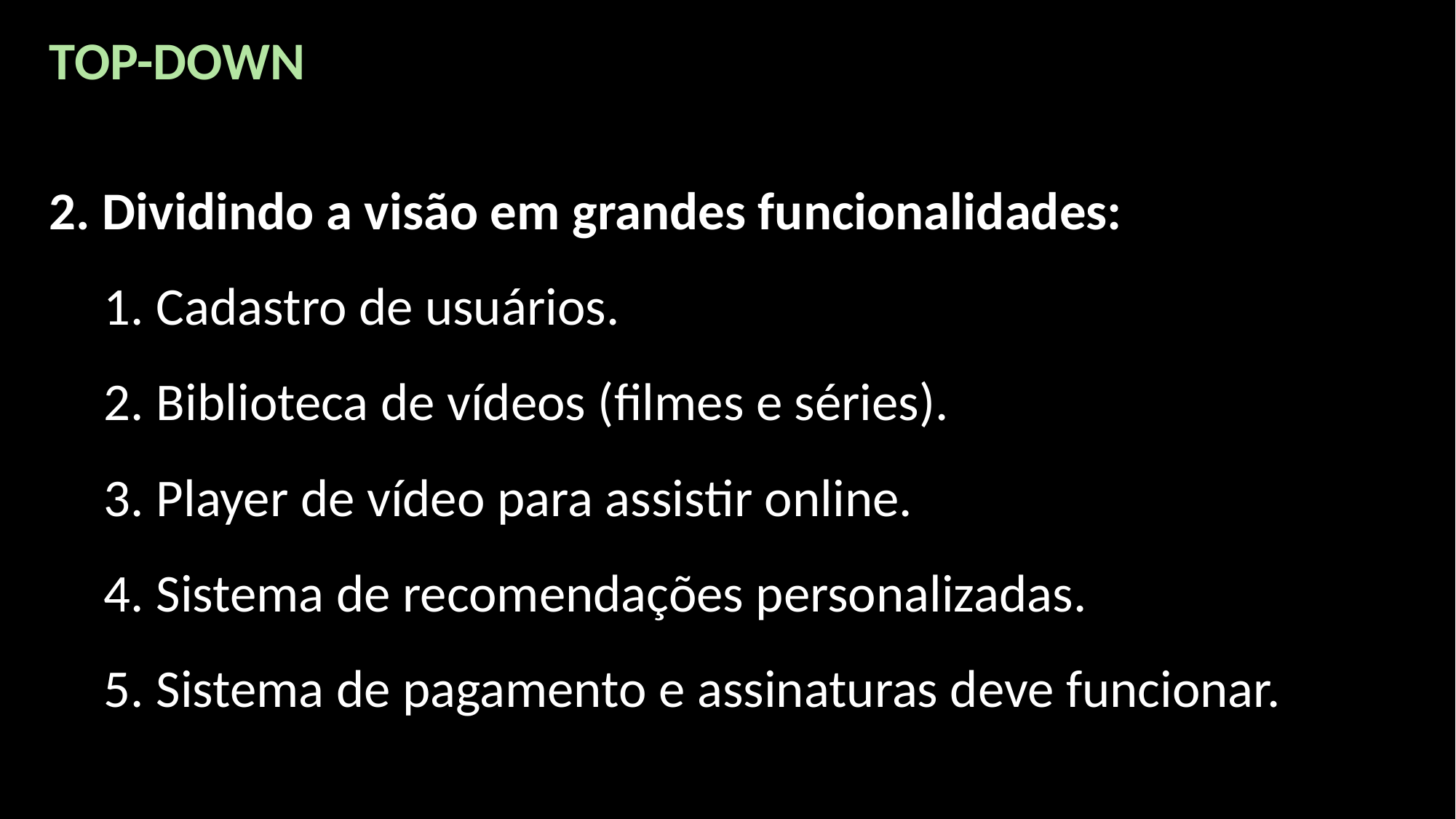

TOP-DOWN
2. Dividindo a visão em grandes funcionalidades:
 Cadastro de usuários.
 Biblioteca de vídeos (filmes e séries).
 Player de vídeo para assistir online.
 Sistema de recomendações personalizadas.
 Sistema de pagamento e assinaturas deve funcionar.